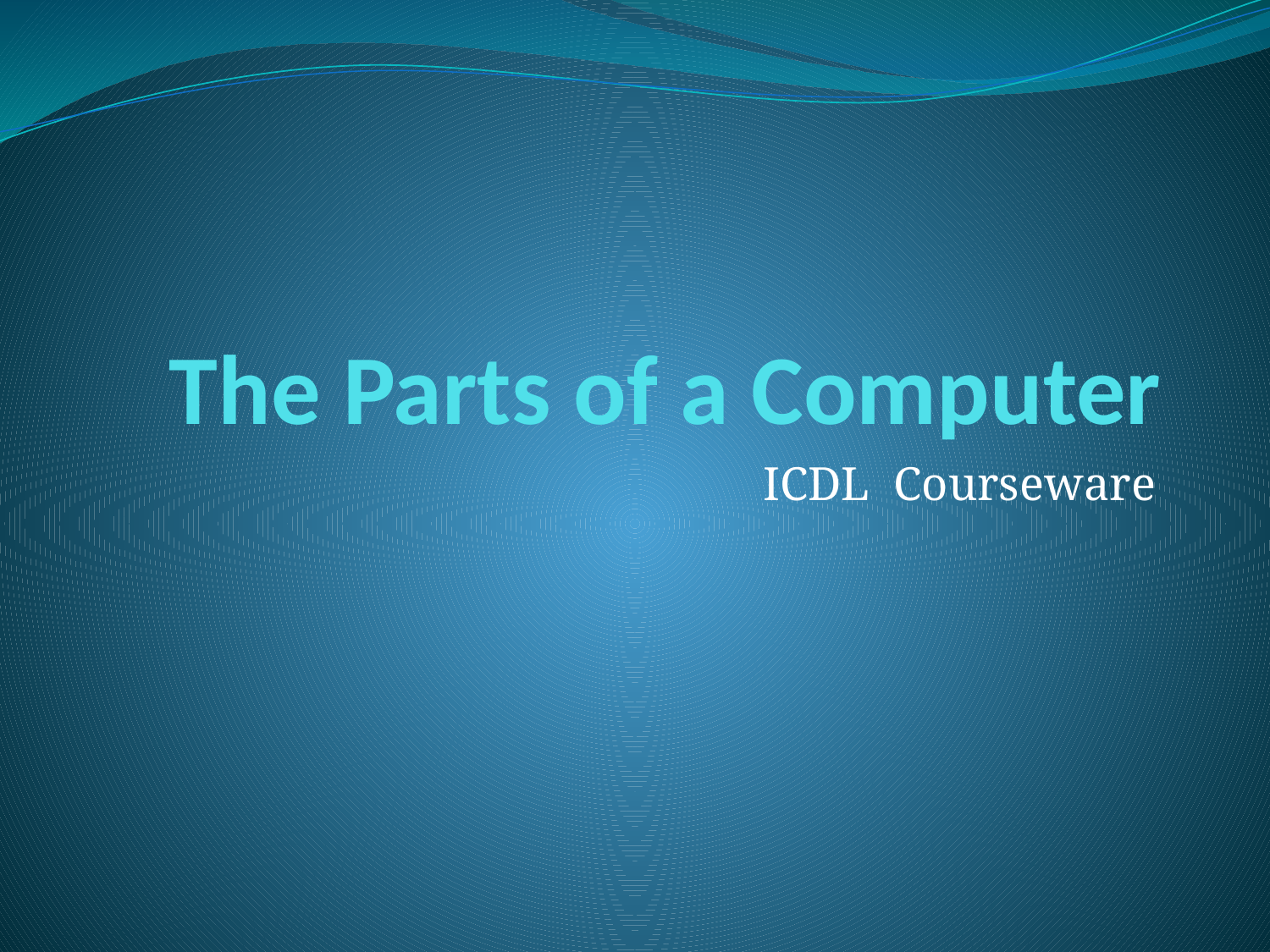

# The Parts of a Computer
ICDL  Courseware